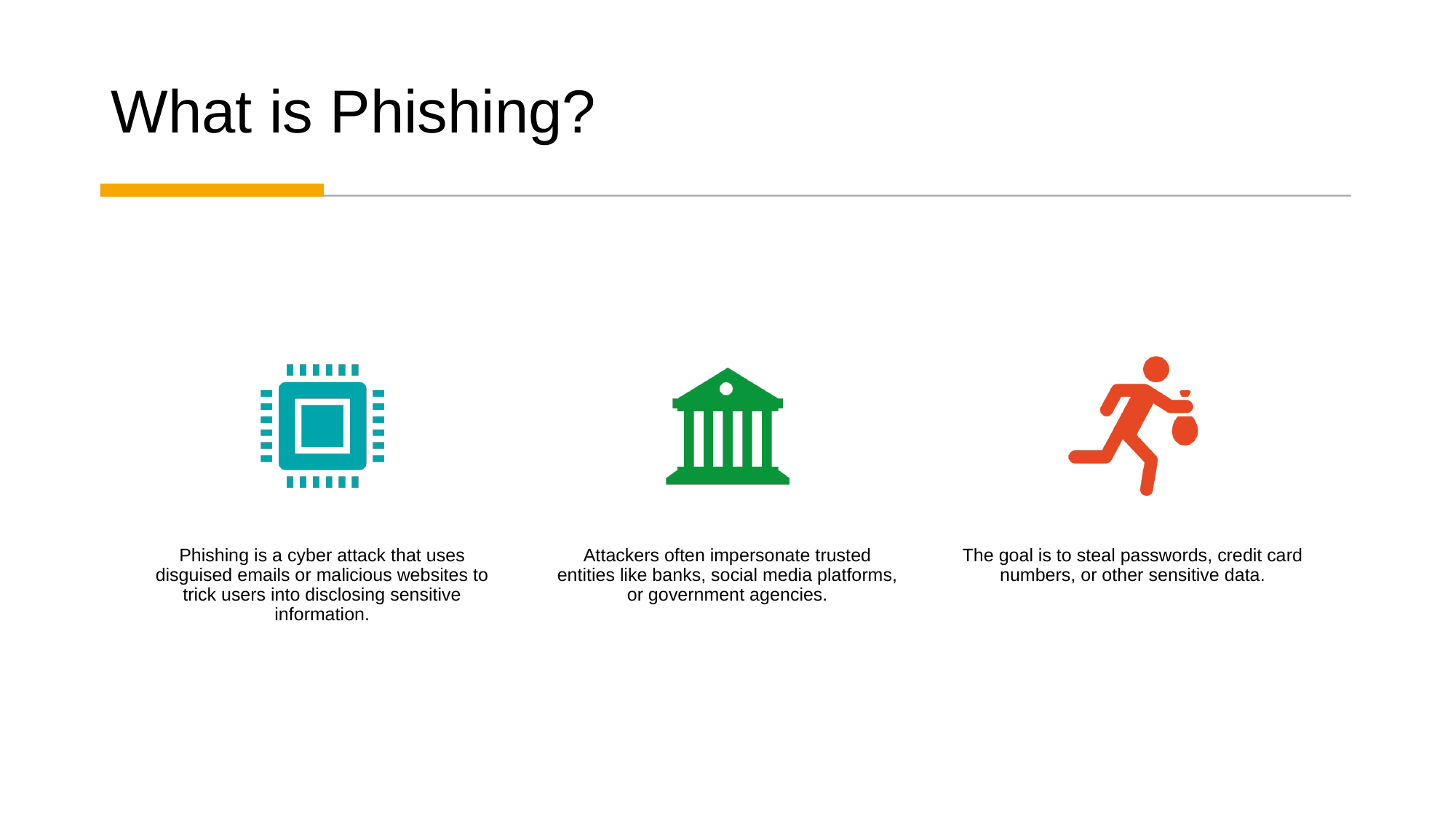

# What is Phishing?

Phishing is a cyber attack that uses disguised emails or malicious websites to trick users into disclosing sensitive information.
Attackers often impersonate trusted entities like banks, social media platforms, or government agencies.
The goal is to steal passwords, credit card numbers, or other sensitive data.